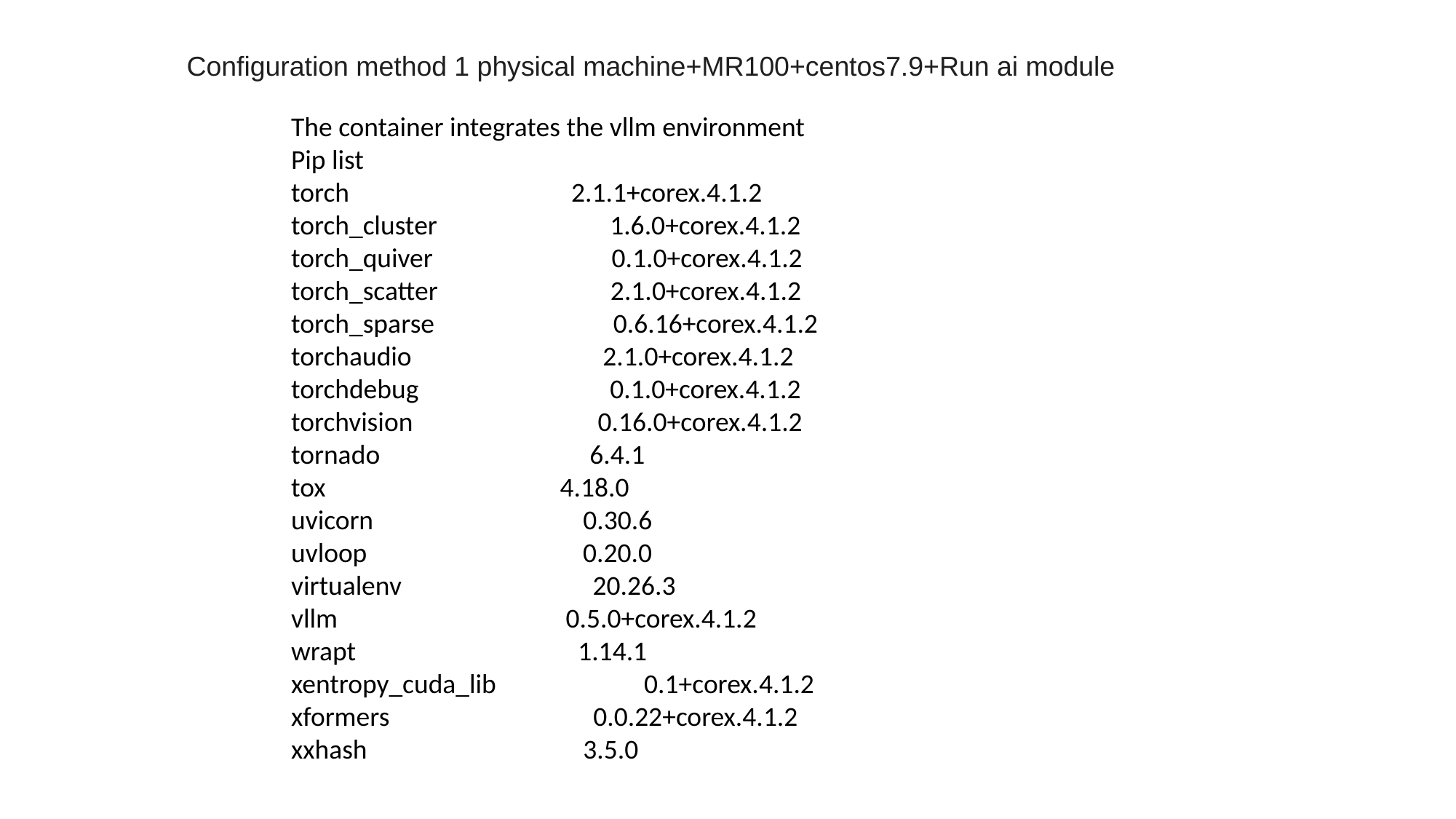

Configuration method 1 physical machine+MR100+centos7.9+Run ai module
The container integrates the vllm environment
Pip list
torch                                    2.1.1+corex.4.1.2
torch_cluster                            1.6.0+corex.4.1.2
torch_quiver                             0.1.0+corex.4.1.2
torch_scatter                            2.1.0+corex.4.1.2
torch_sparse                             0.6.16+corex.4.1.2
torchaudio                               2.1.0+corex.4.1.2
torchdebug                               0.1.0+corex.4.1.2
torchvision                              0.16.0+corex.4.1.2
tornado                                  6.4.1
tox                                      4.18.0
uvicorn                                  0.30.6
uvloop                                   0.20.0
virtualenv                               20.26.3
vllm                                     0.5.0+corex.4.1.2
wrapt                                    1.14.1
xentropy_cuda_lib                        0.1+corex.4.1.2
xformers                                 0.0.22+corex.4.1.2
xxhash                                   3.5.0